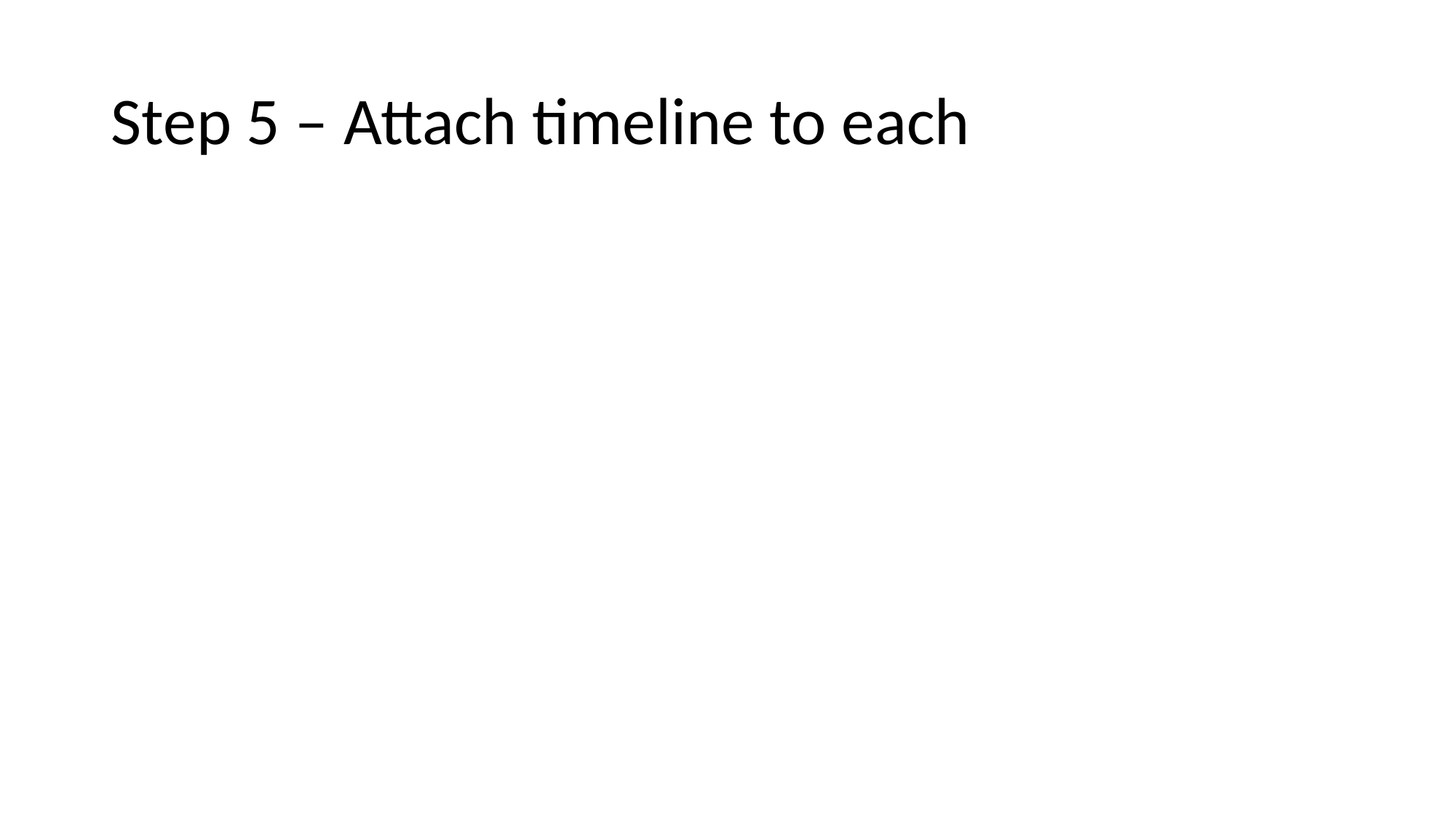

# Step 5 – Attach timeline to each